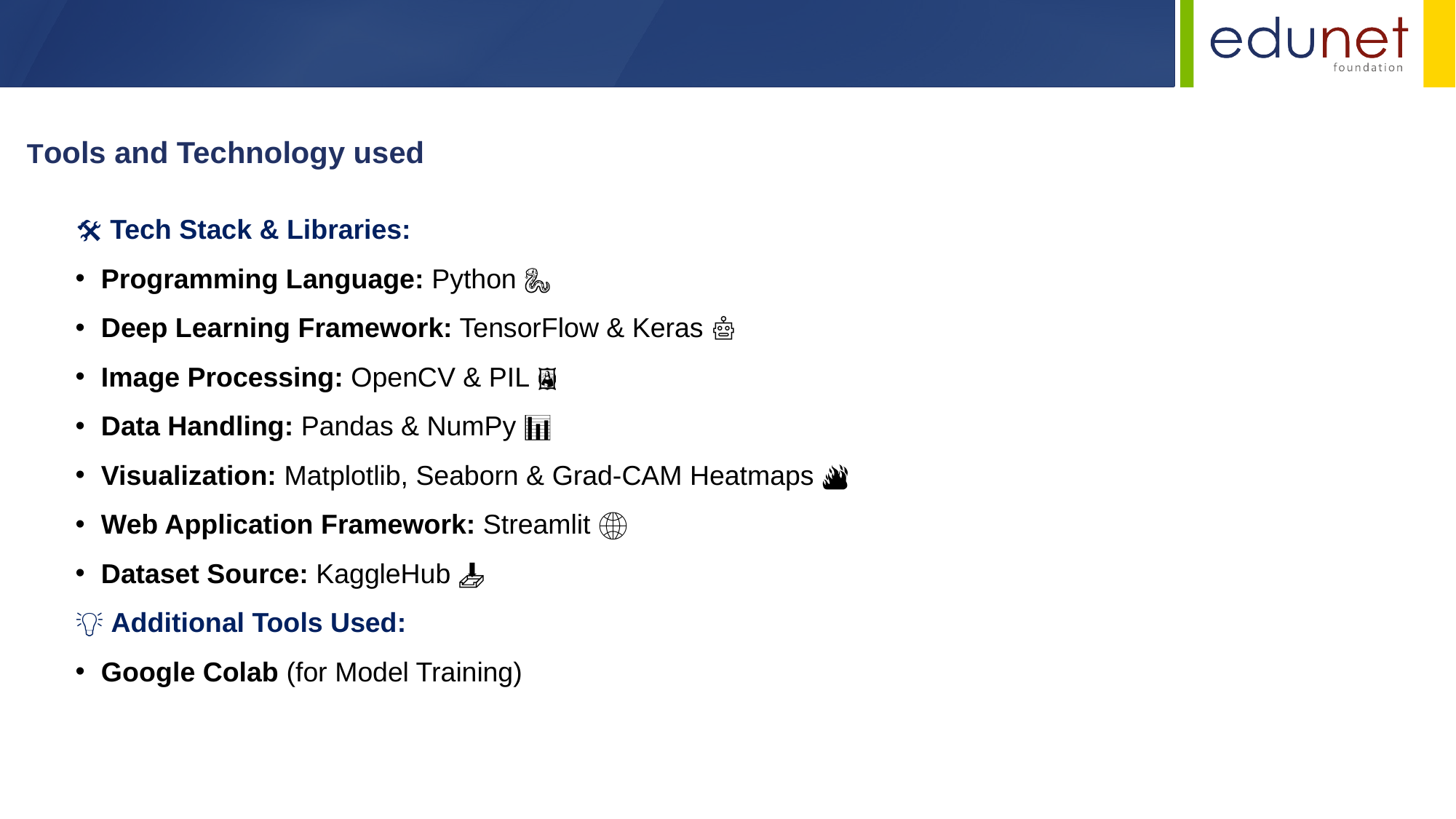

Tools and Technology used
🛠 Tech Stack & Libraries:
Programming Language: Python 🐍
Deep Learning Framework: TensorFlow & Keras 🤖
Image Processing: OpenCV & PIL 🖼️
Data Handling: Pandas & NumPy 📊
Visualization: Matplotlib, Seaborn & Grad-CAM Heatmaps 🔥
Web Application Framework: Streamlit 🌐
Dataset Source: KaggleHub 📥
💡 Additional Tools Used:
Google Colab (for Model Training)